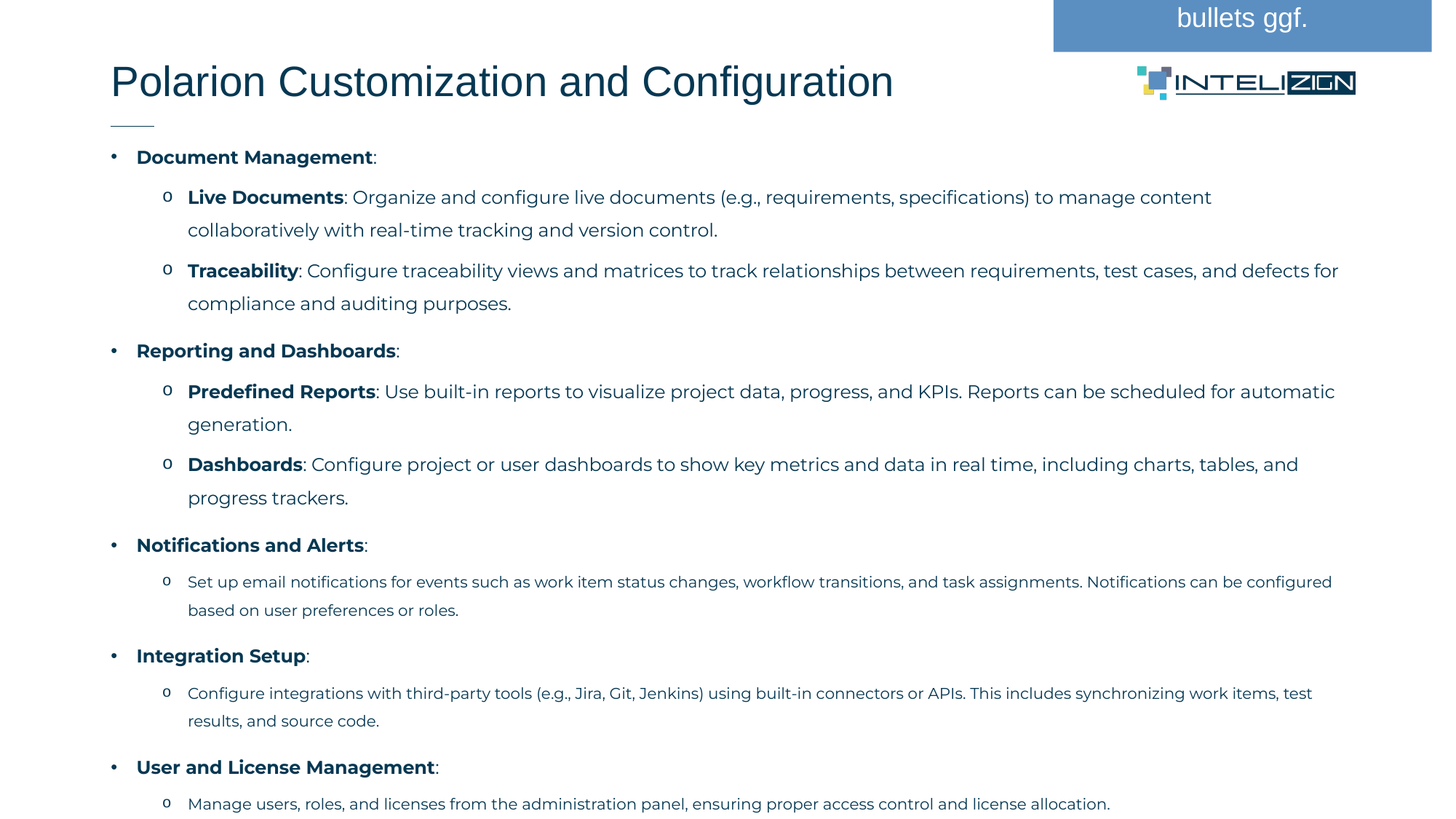

Info grafics & bundle / 8 bullets ggf.
# Polarion Customization and Configuration
Document Management:
Live Documents: Organize and configure live documents (e.g., requirements, specifications) to manage content collaboratively with real-time tracking and version control.
Traceability: Configure traceability views and matrices to track relationships between requirements, test cases, and defects for compliance and auditing purposes.
Reporting and Dashboards:
Predefined Reports: Use built-in reports to visualize project data, progress, and KPIs. Reports can be scheduled for automatic generation.
Dashboards: Configure project or user dashboards to show key metrics and data in real time, including charts, tables, and progress trackers.
Notifications and Alerts:
Set up email notifications for events such as work item status changes, workflow transitions, and task assignments. Notifications can be configured based on user preferences or roles.
Integration Setup:
Configure integrations with third-party tools (e.g., Jira, Git, Jenkins) using built-in connectors or APIs. This includes synchronizing work items, test results, and source code.
User and License Management:
Manage users, roles, and licenses from the administration panel, ensuring proper access control and license allocation.